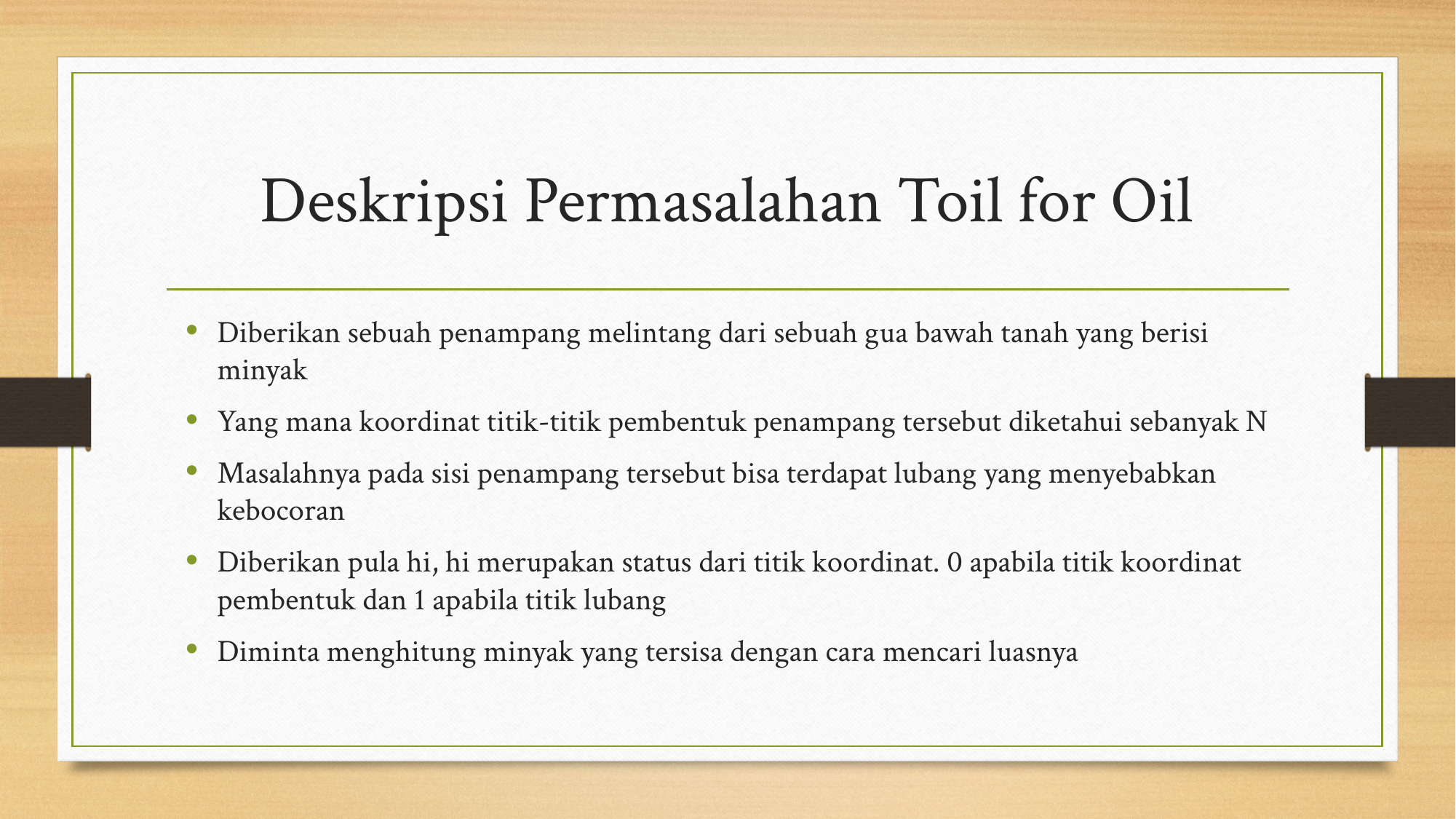

# Deskripsi Permasalahan Toil for Oil

Diberikan sebuah penampang melintang dari sebuah gua bawah tanah yang berisi minyak
Yang mana koordinat titik-titik pembentuk penampang tersebut diketahui sebanyak N
Masalahnya pada sisi penampang tersebut bisa terdapat lubang yang menyebabkan kebocoran
Diberikan pula hi, hi merupakan status dari titik koordinat. 0 apabila titik koordinat pembentuk dan 1 apabila titik lubang
Diminta menghitung minyak yang tersisa dengan cara mencari luasnya